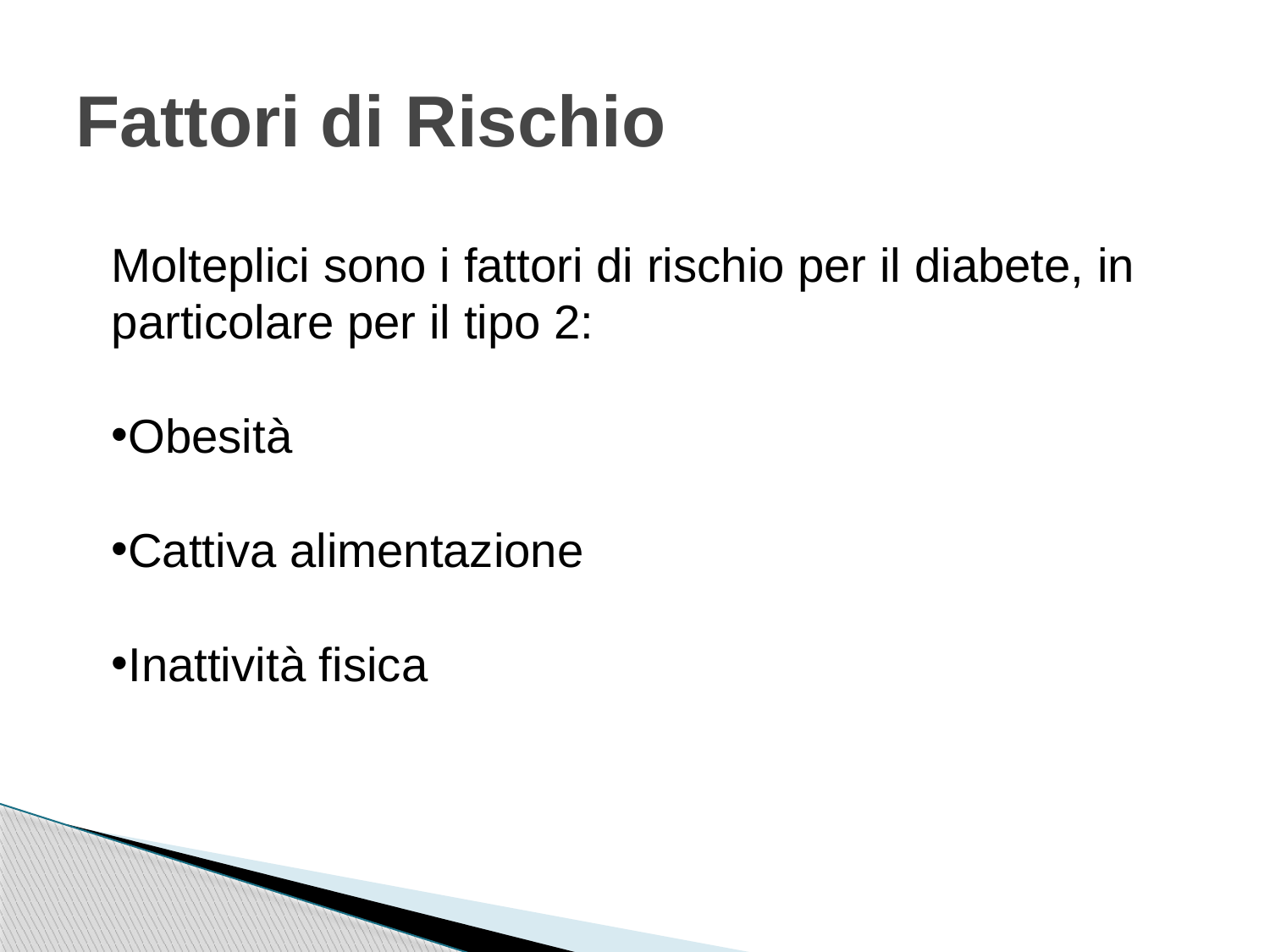

# Fattori di Rischio
Molteplici sono i fattori di rischio per il diabete, in particolare per il tipo 2:

Obesità

Cattiva alimentazione

Inattività fisica